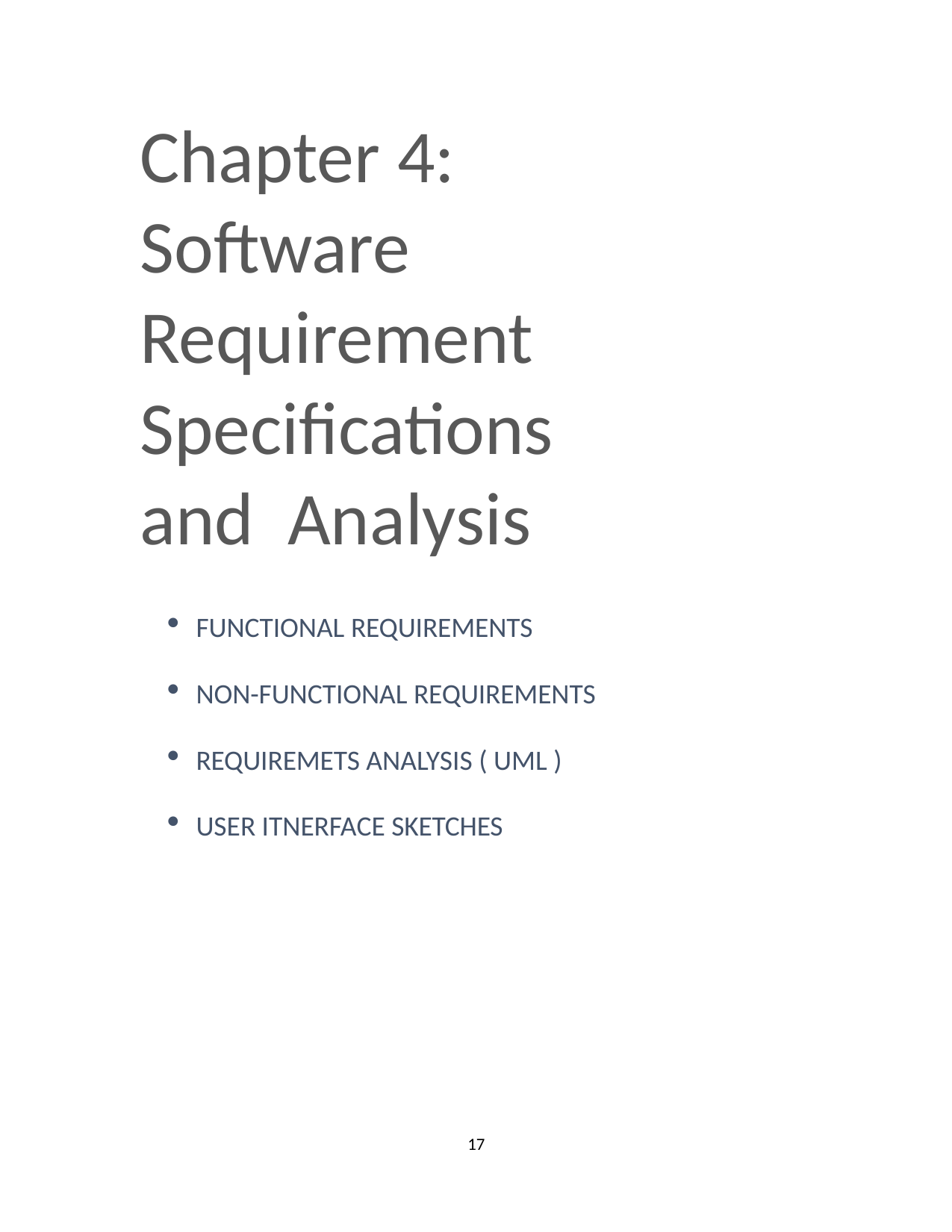

Chapter 4: Software  Requirement
Specifications and  Analysis
FUNCTIONAL REQUIREMENTS

NON-FUNCTIONAL REQUIREMENTS

REQUIREMETS ANALYSIS ( UML )

USER ITNERFACE SKETCHES
17